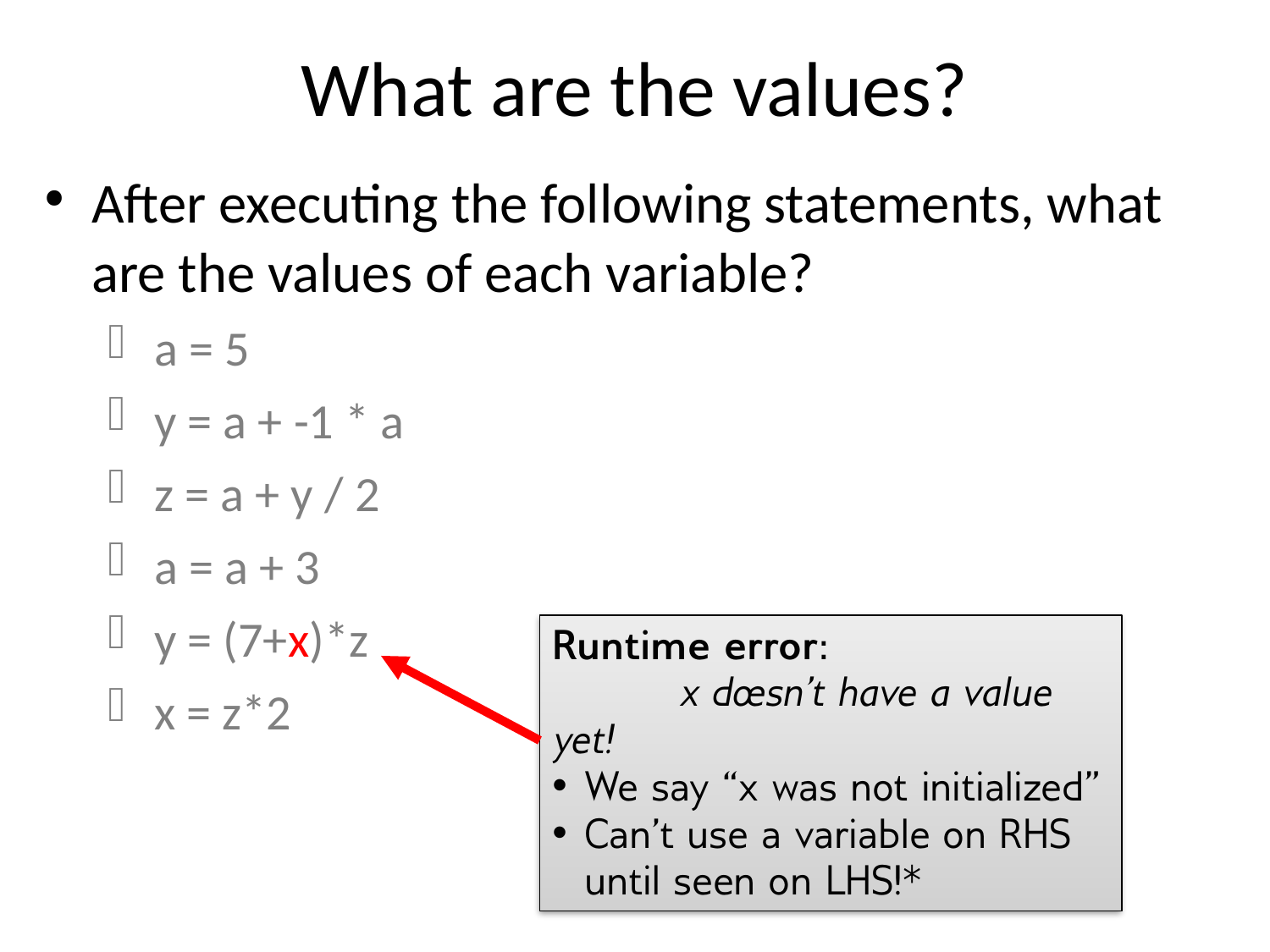

# What are the values?
After executing the following statements, what are the values of each variable?
a = 5
y = a + -1 * a
z = a + y / 2
a = a + 3
y = (7+x)*z
x = z*2
Runtime error:
	x doesn’t have a value yet!
We say “x was not initialized”
Can’t use a variable on RHS until seen on LHS!*